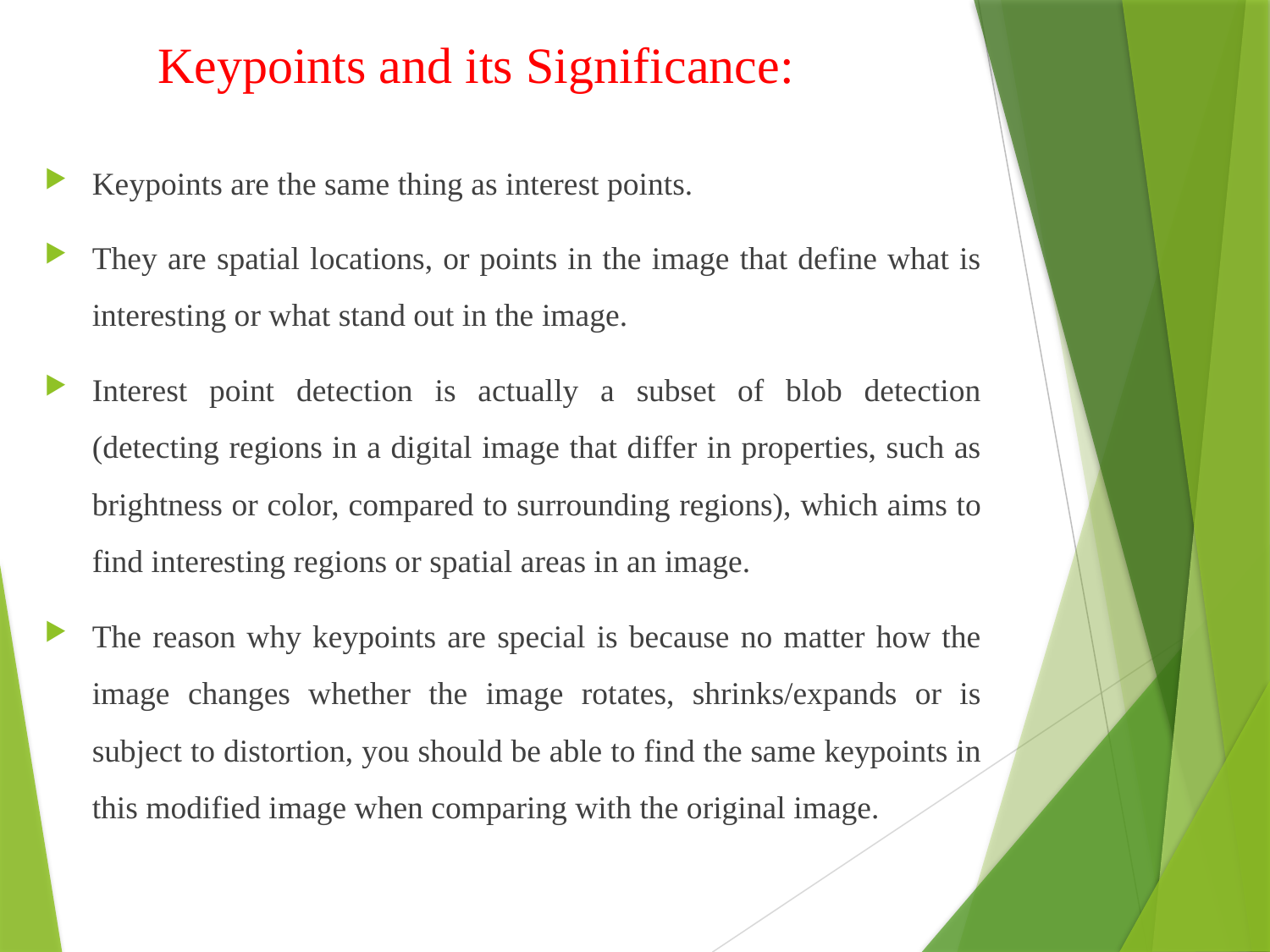

# Keypoints and its Significance:
Keypoints are the same thing as interest points.
They are spatial locations, or points in the image that define what is interesting or what stand out in the image.
Interest point detection is actually a subset of blob detection (detecting regions in a digital image that differ in properties, such as brightness or color, compared to surrounding regions), which aims to find interesting regions or spatial areas in an image.
The reason why keypoints are special is because no matter how the image changes whether the image rotates, shrinks/expands or is subject to distortion, you should be able to find the same keypoints in this modified image when comparing with the original image.